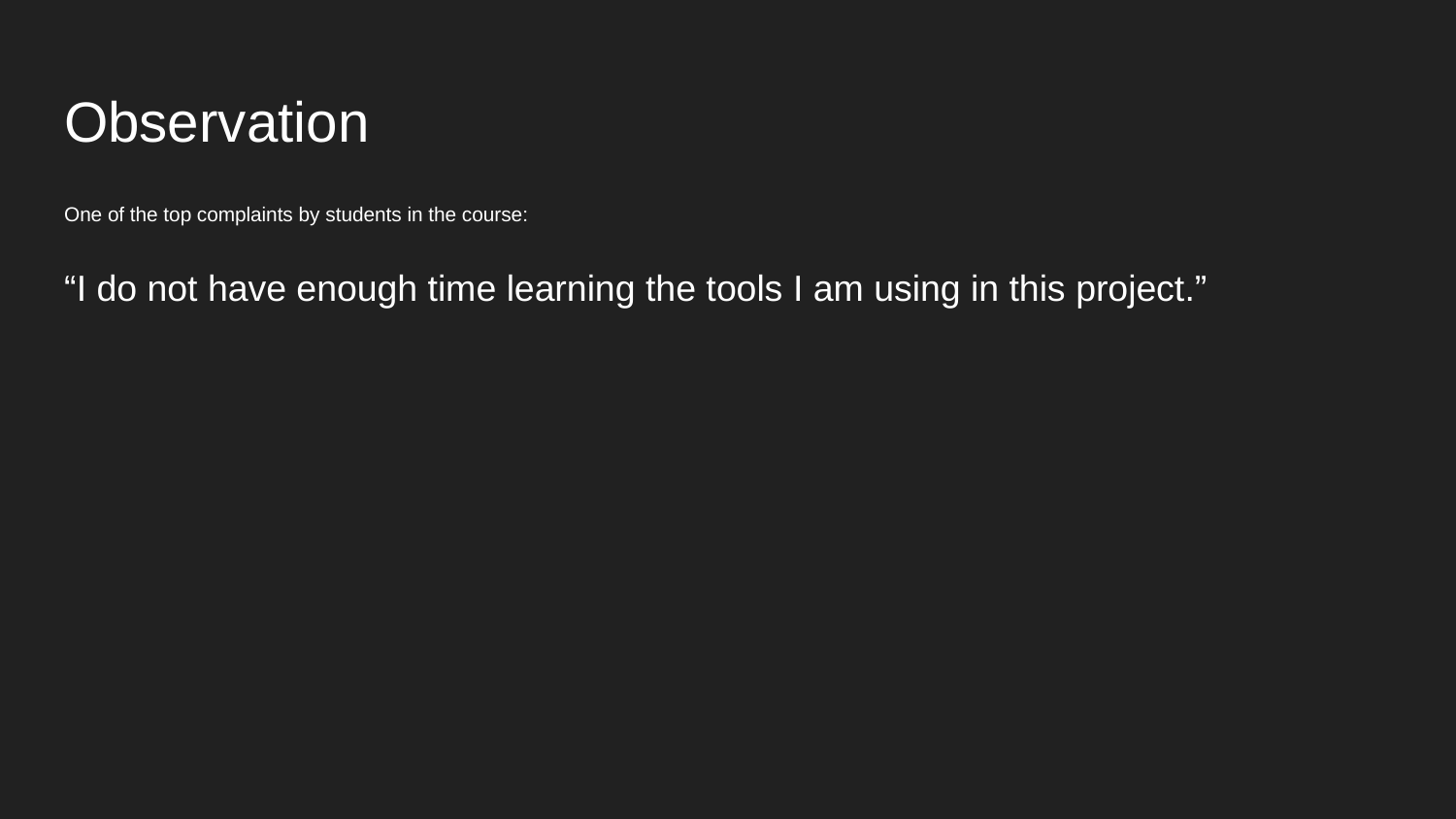

# Observation
One of the top complaints by students in the course:
“I do not have enough time learning the tools I am using in this project.”